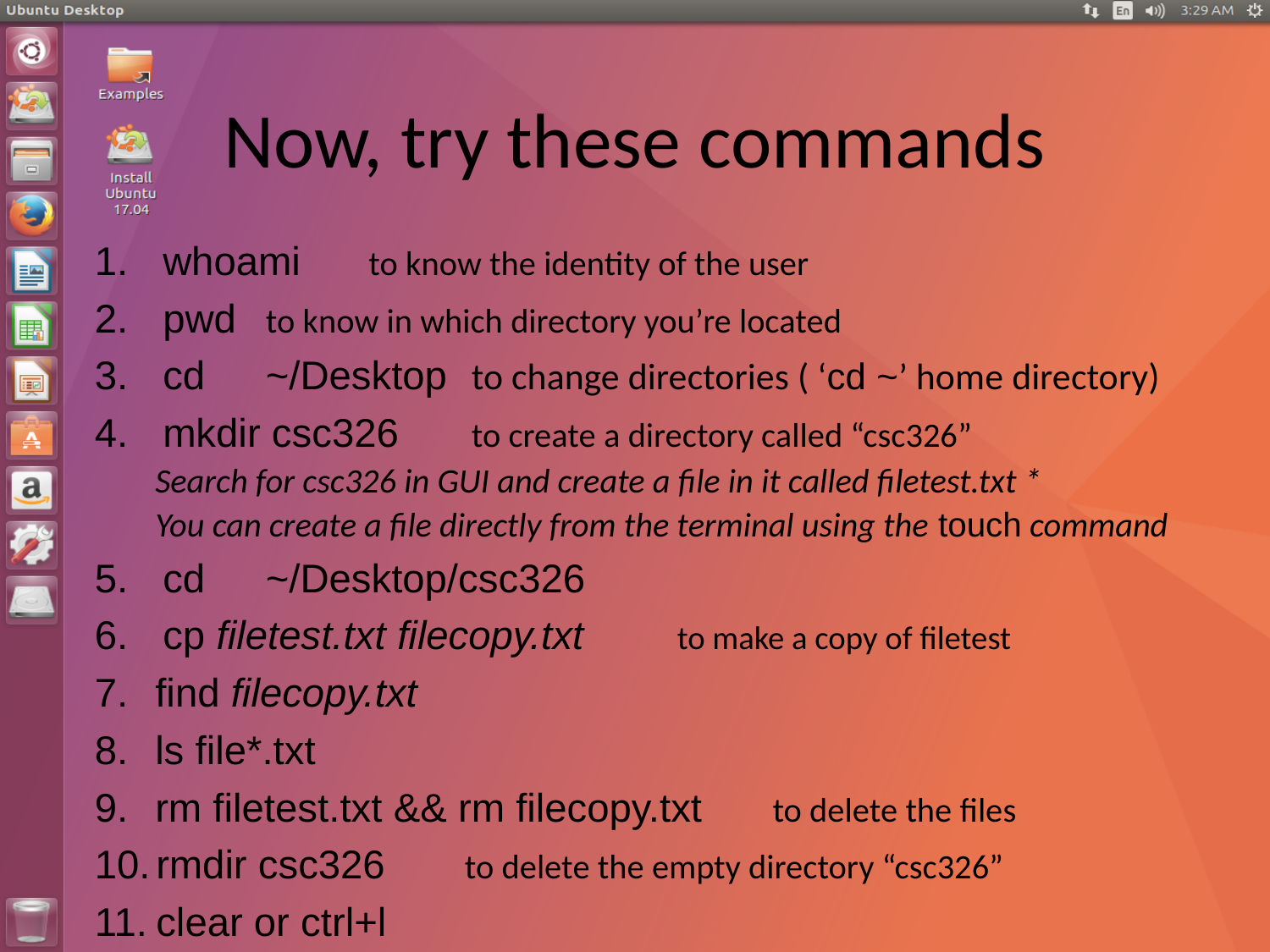

# Now, try these commands
whoami		to know the identity of the user
pwd			to know in which directory you’re located
cd	~/Desktop	to change directories ( ‘cd ~’ home directory)
mkdir csc326   	to create a directory called “csc326”
Search for csc326 in GUI and create a file in it called filetest.txt *
You can create a file directly from the terminal using the touch command
cd	~/Desktop/csc326
cp filetest.txt filecopy.txt	to make a copy of filetest
find filecopy.txt
ls file*.txt
rm filetest.txt && rm filecopy.txt	to delete the files
rmdir csc326 	to delete the empty directory “csc326”
clear or ctrl+l